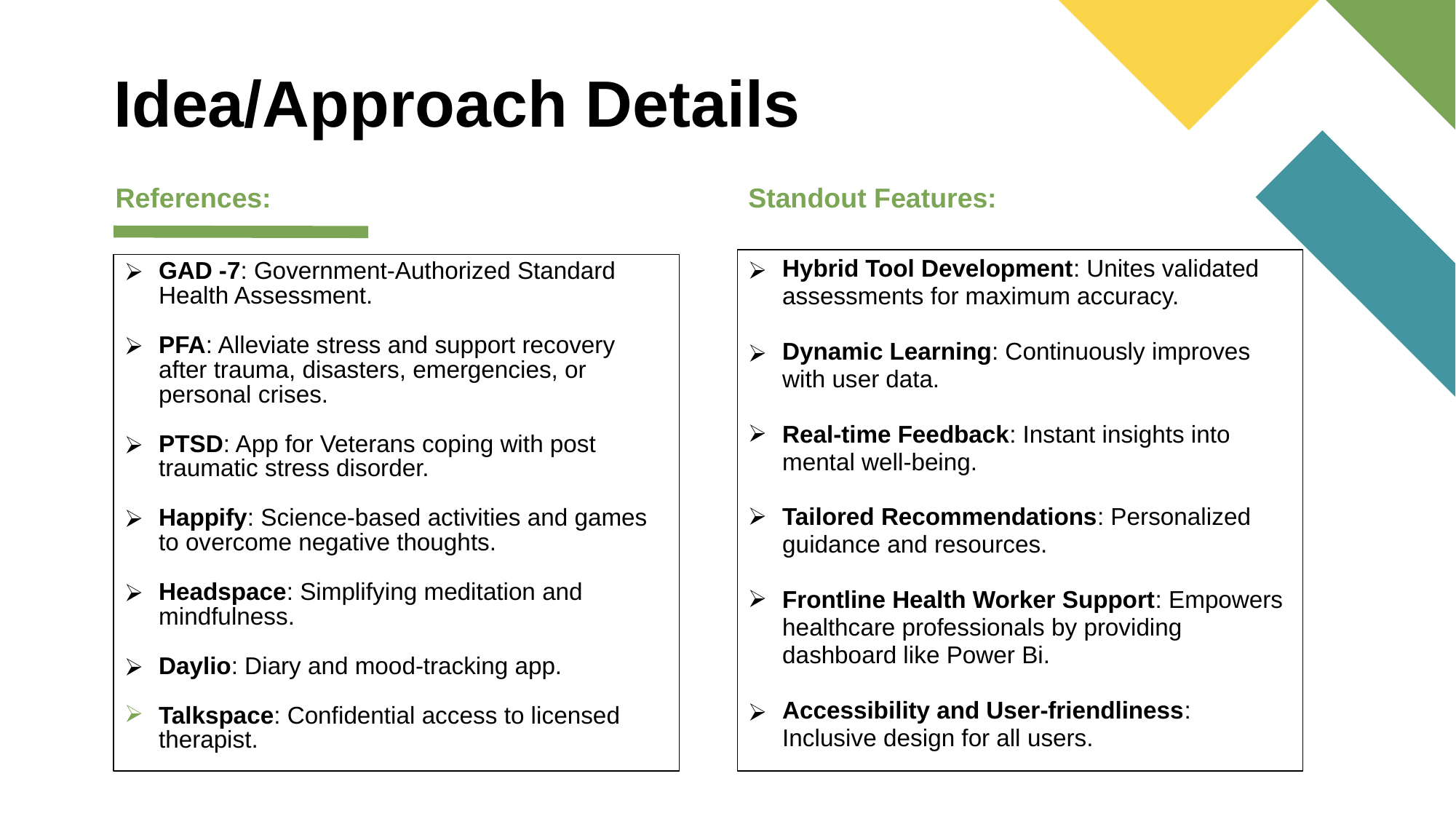

# Idea/Approach Details
References:
Standout Features:
Hybrid Tool Development: Unites validated assessments for maximum accuracy.

Dynamic Learning: Continuously improves with user data.

Real-time Feedback: Instant insights into mental well-being.

Tailored Recommendations: Personalized guidance and resources.

Frontline Health Worker Support: Empowers healthcare professionals by providing dashboard like Power Bi.

Accessibility and User-friendliness: Inclusive design for all users.

GAD -7: Government-Authorized Standard Health Assessment.

PFA: Alleviate stress and support recovery after trauma, disasters, emergencies, or personal crises.

PTSD: App for Veterans coping with post traumatic stress disorder.

Happify: Science-based activities and games to overcome negative thoughts.

Headspace: Simplifying meditation and mindfulness.

Daylio: Diary and mood-tracking app.

Talkspace: Confidential access to licensed therapist.